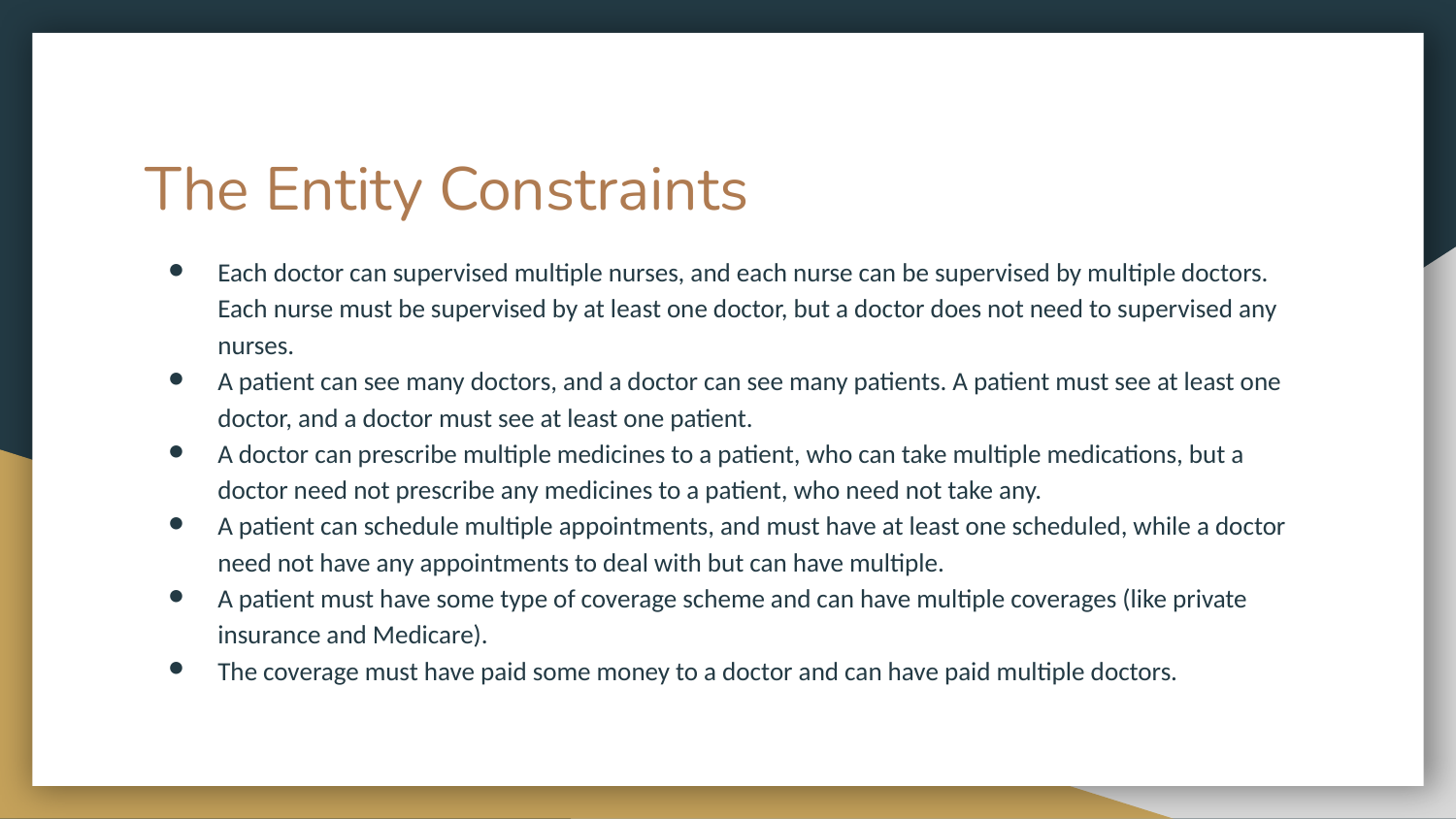

# The Entity Constraints
Each doctor can supervised multiple nurses, and each nurse can be supervised by multiple doctors. Each nurse must be supervised by at least one doctor, but a doctor does not need to supervised any nurses.
A patient can see many doctors, and a doctor can see many patients. A patient must see at least one doctor, and a doctor must see at least one patient.
A doctor can prescribe multiple medicines to a patient, who can take multiple medications, but a doctor need not prescribe any medicines to a patient, who need not take any.
A patient can schedule multiple appointments, and must have at least one scheduled, while a doctor need not have any appointments to deal with but can have multiple.
A patient must have some type of coverage scheme and can have multiple coverages (like private insurance and Medicare).
The coverage must have paid some money to a doctor and can have paid multiple doctors.